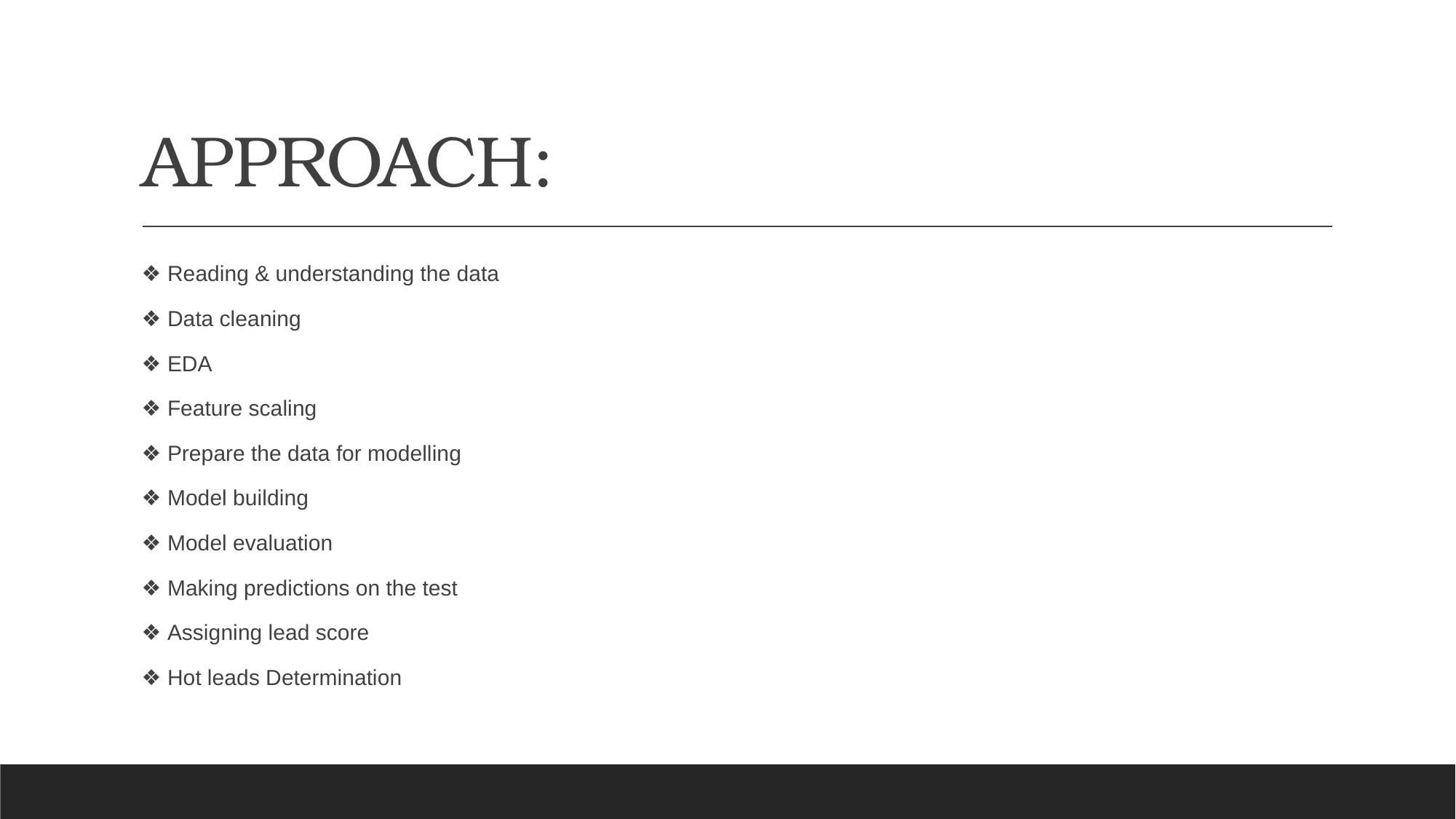

# APPROACH:
❖ Reading & understanding the data
❖ Data cleaning
❖ EDA
❖ Feature scaling
❖ Prepare the data for modelling
❖ Model building
❖ Model evaluation
❖ Making predictions on the test
❖ Assigning lead score
❖ Hot leads Determination